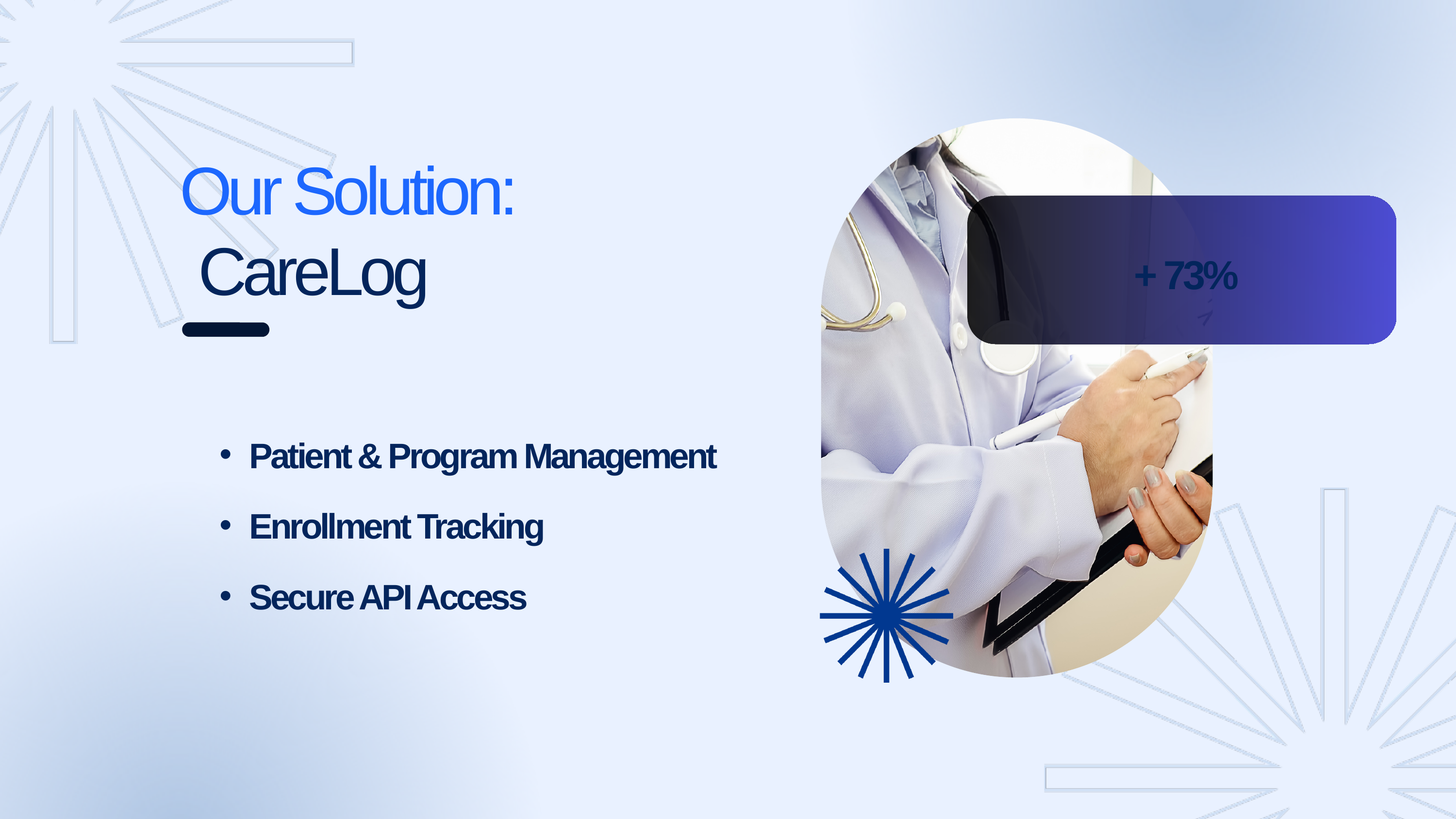

Our Solution:

 + 73%
 CareLog

Patient & Program Management
Enrollment Tracking
Secure API Access